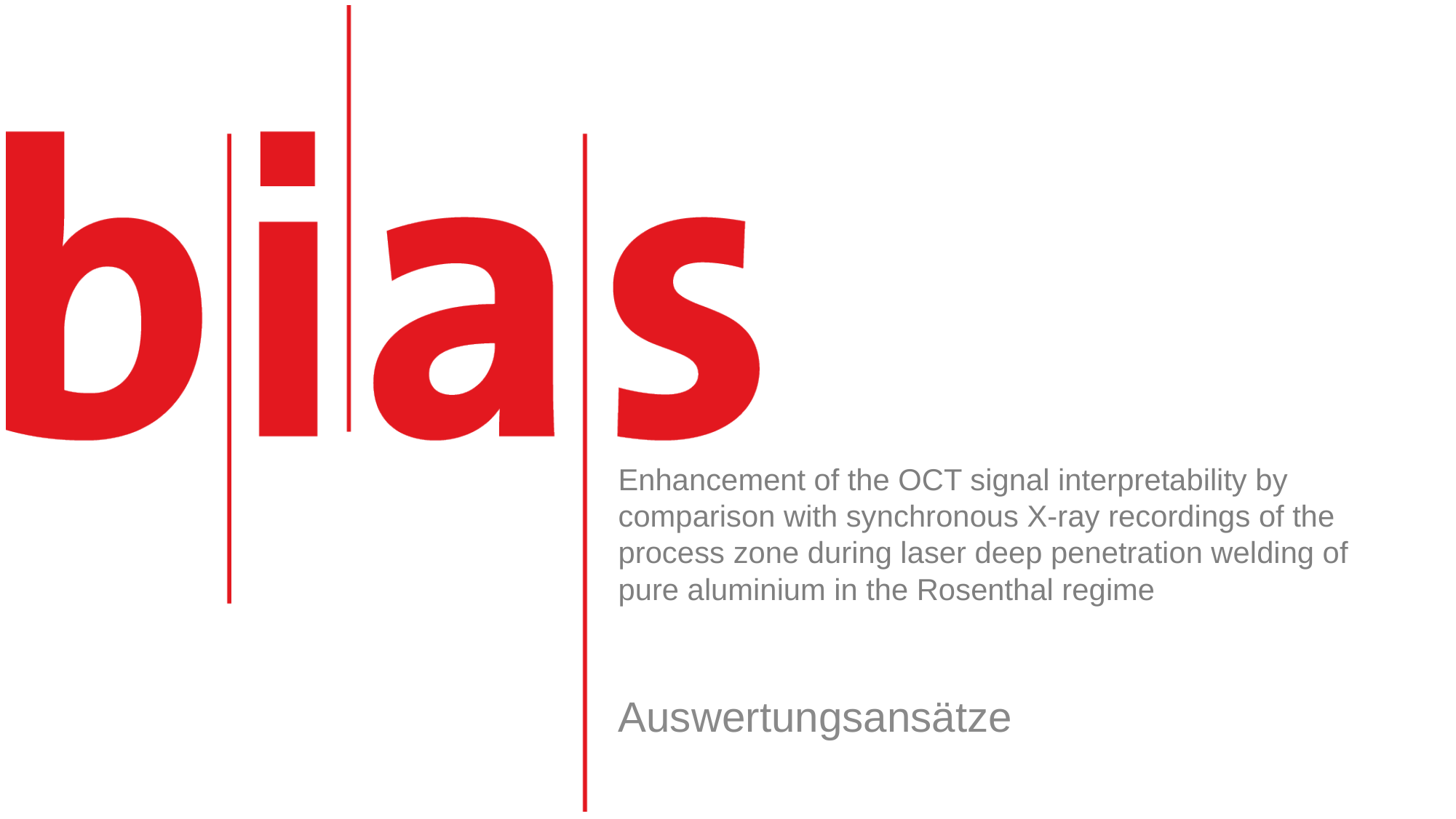

Enhancement of the OCT signal interpretability by comparison with synchronous X-ray recordings of the process zone during laser deep penetration welding of pure aluminium in the Rosenthal regime
Auswertungsansätze